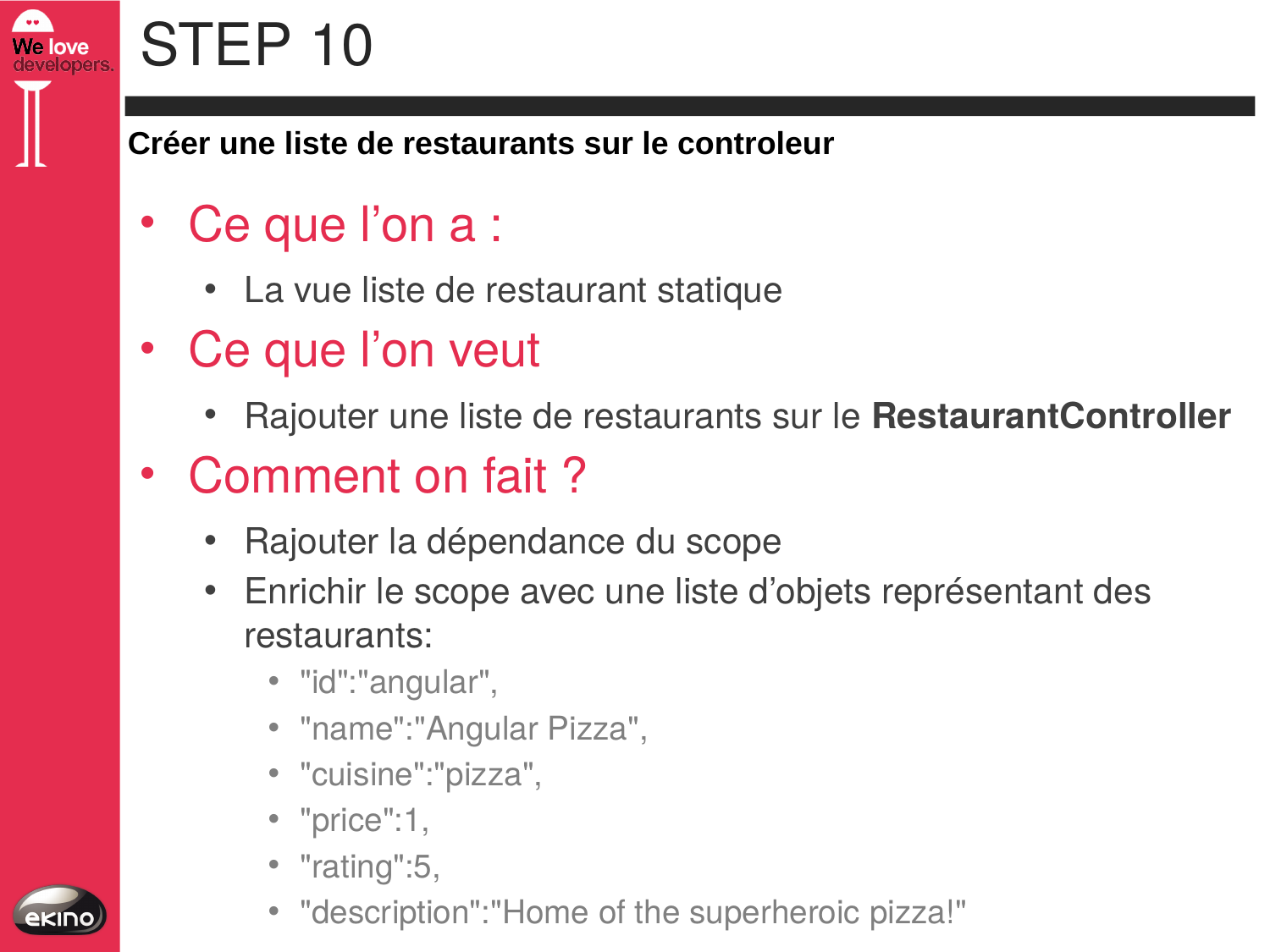

# Step 10
Créer une liste de restaurants sur le controleur

Ce que l’on a :
La vue liste de restaurant statique
Ce que l’on veut
Rajouter une liste de restaurants sur le RestaurantController
Comment on fait ?
Rajouter la dépendance du scope
Enrichir le scope avec une liste d’objets représentant des restaurants:
"id":"angular",
"name":"Angular Pizza",
"cuisine":"pizza",
"price":1,
"rating":5,
"description":"Home of the superheroic pizza!"